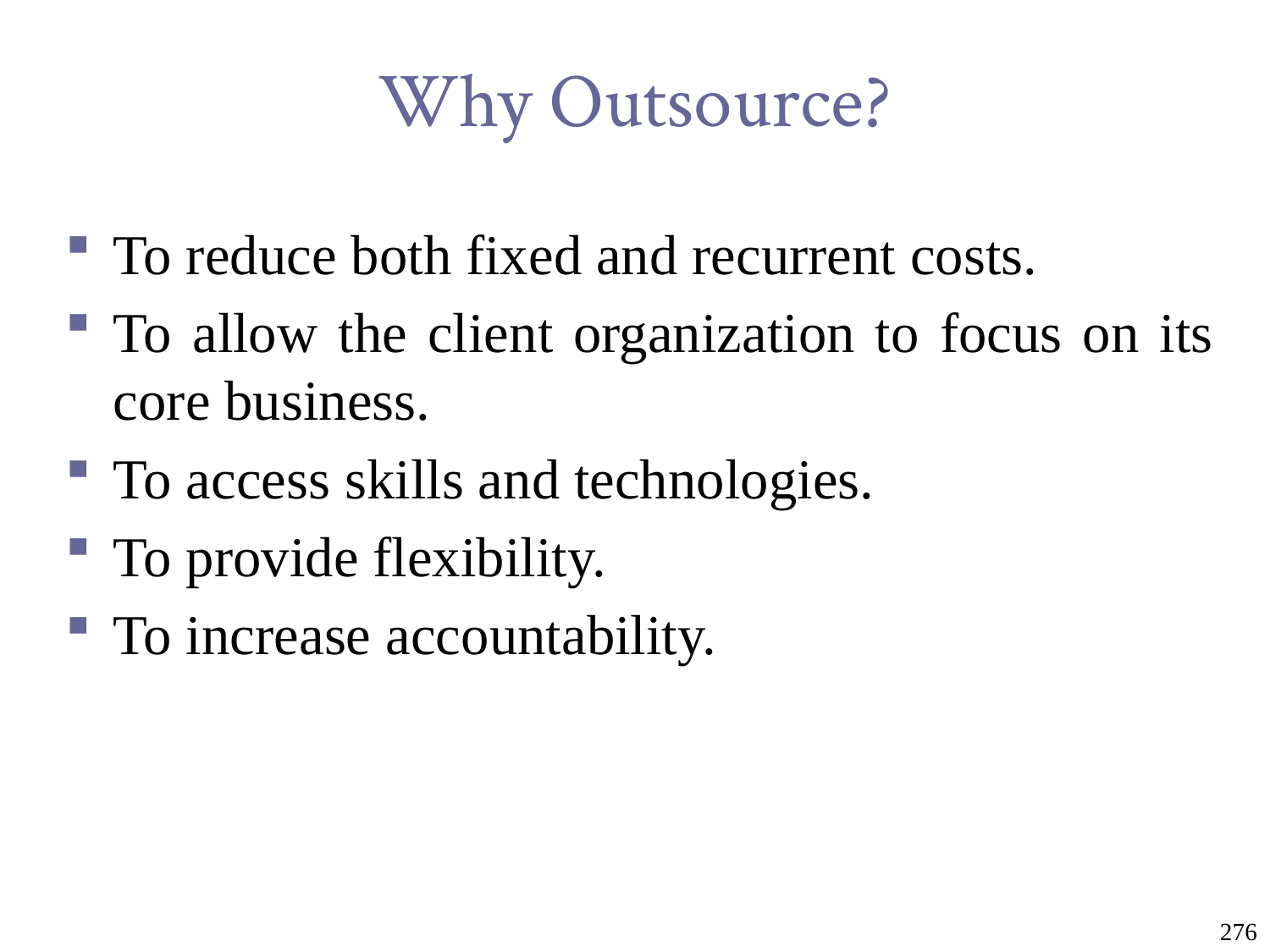

# Why Outsource?
To reduce both fixed and recurrent costs.
To allow the client organization to focus on its core business.
To access skills and technologies.
To provide flexibility.
To increase accountability.

276